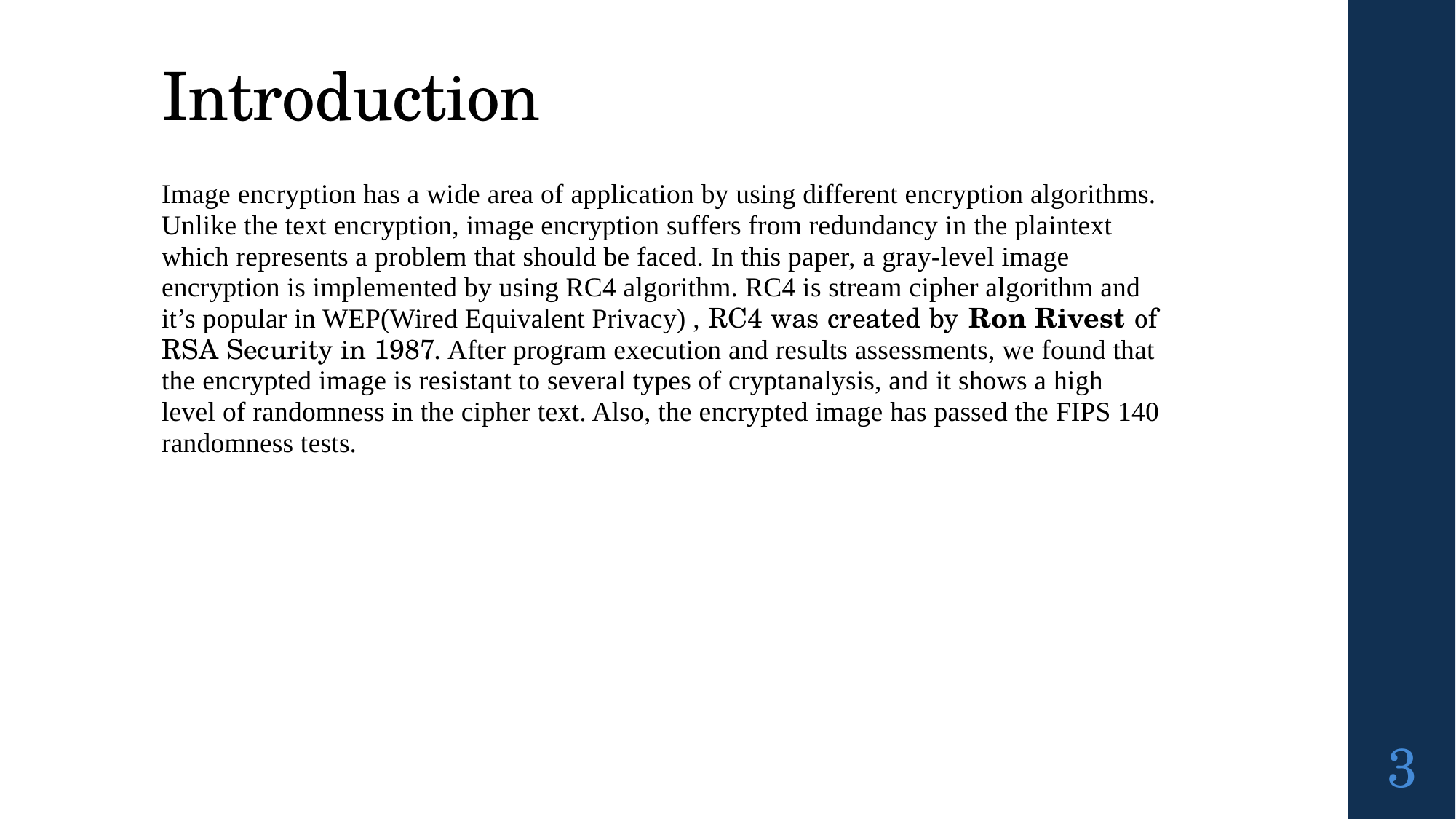

# Introduction
Image encryption has a wide area of application by using different encryption algorithms. Unlike the text encryption, image encryption suffers from redundancy in the plaintext which represents a problem that should be faced. In this paper, a gray-level image encryption is implemented by using RC4 algorithm. RC4 is stream cipher algorithm and it’s popular in WEP(Wired Equivalent Privacy) , RC4 was created by Ron Rivest of RSA Security in 1987. After program execution and results assessments, we found that the encrypted image is resistant to several types of cryptanalysis, and it shows a high level of randomness in the cipher text. Also, the encrypted image has passed the FIPS 140 randomness tests.
3